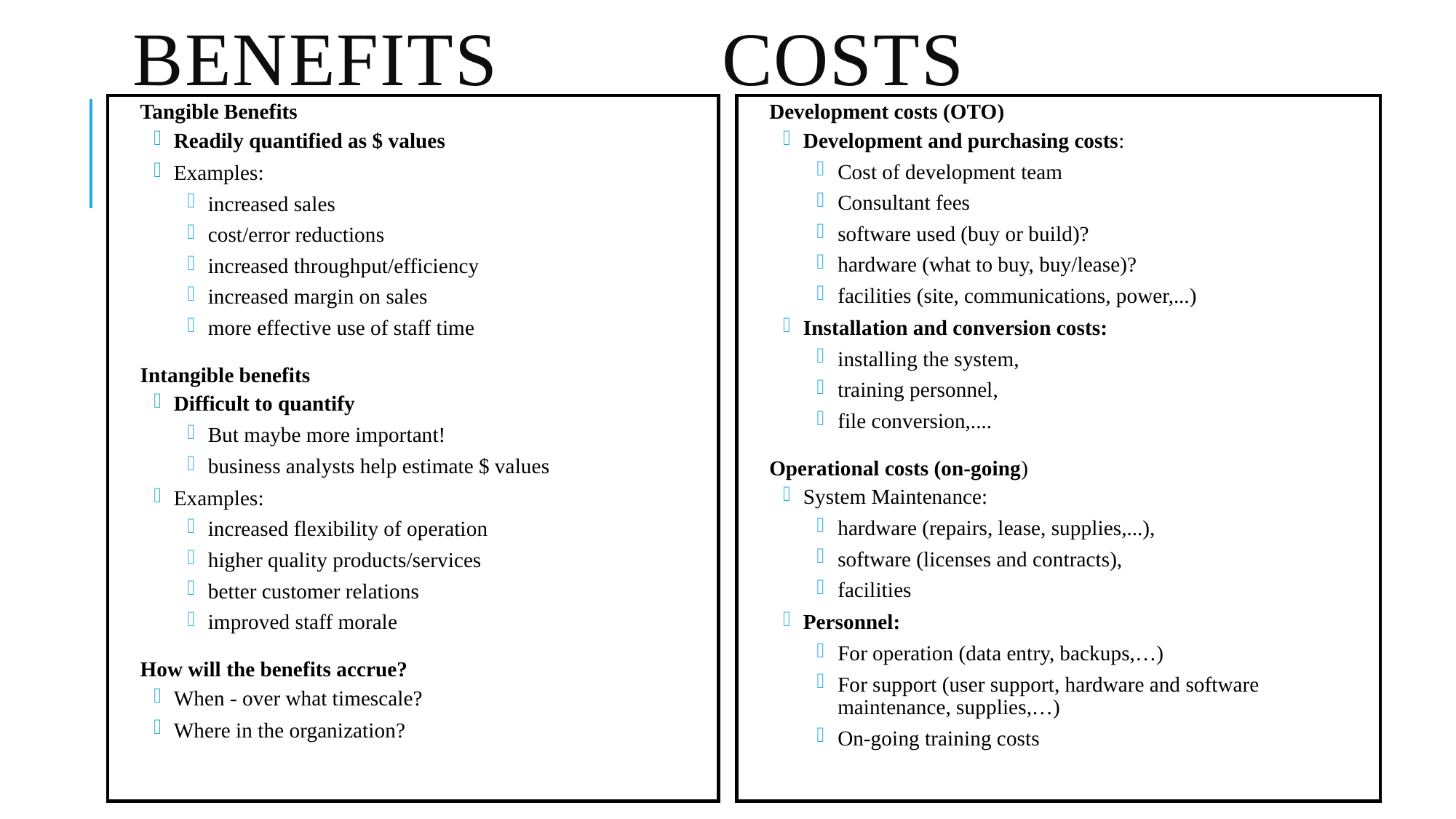

# Benefits 	Costs
Tangible Benefits
Readily quantified as $ values
Examples:
increased sales
cost/error reductions
increased throughput/efficiency
increased margin on sales
more effective use of staff time
Intangible benefits
Difficult to quantify
But maybe more important!
business analysts help estimate $ values
Examples:
increased flexibility of operation
higher quality products/services
better customer relations
improved staff morale
How will the benefits accrue?
When - over what timescale?
Where in the organization?
Development costs (OTO)
Development and purchasing costs:
Cost of development team
Consultant fees
software used (buy or build)?
hardware (what to buy, buy/lease)?
facilities (site, communications, power,...)
Installation and conversion costs:
installing the system,
training personnel,
file conversion,....
Operational costs (on-going)
System Maintenance:
hardware (repairs, lease, supplies,...),
software (licenses and contracts),
facilities
Personnel:
For operation (data entry, backups,…)
For support (user support, hardware and software maintenance, supplies,…)
On-going training costs